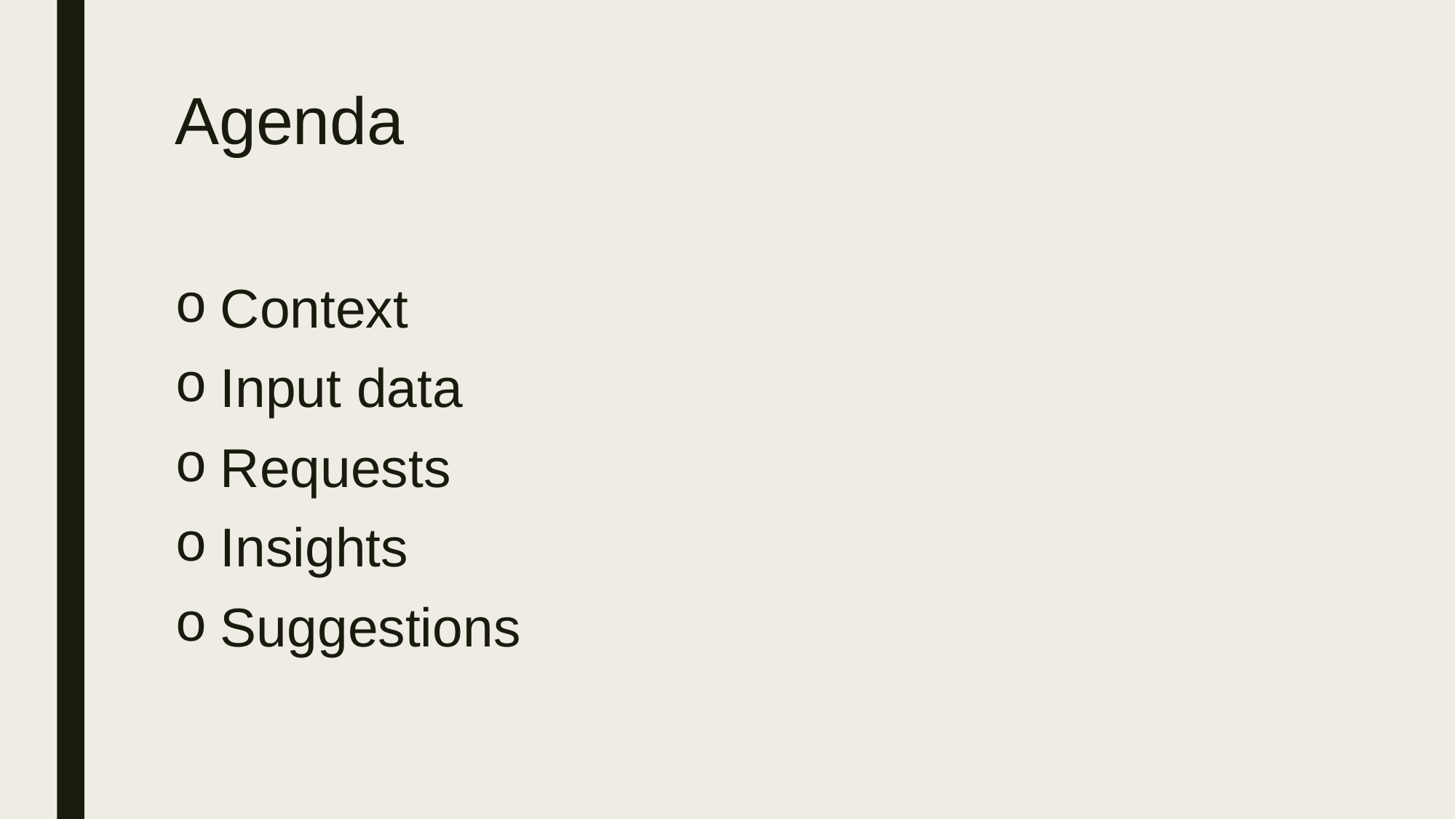

# Agenda
Context
Input data
Requests
Insights
Suggestions